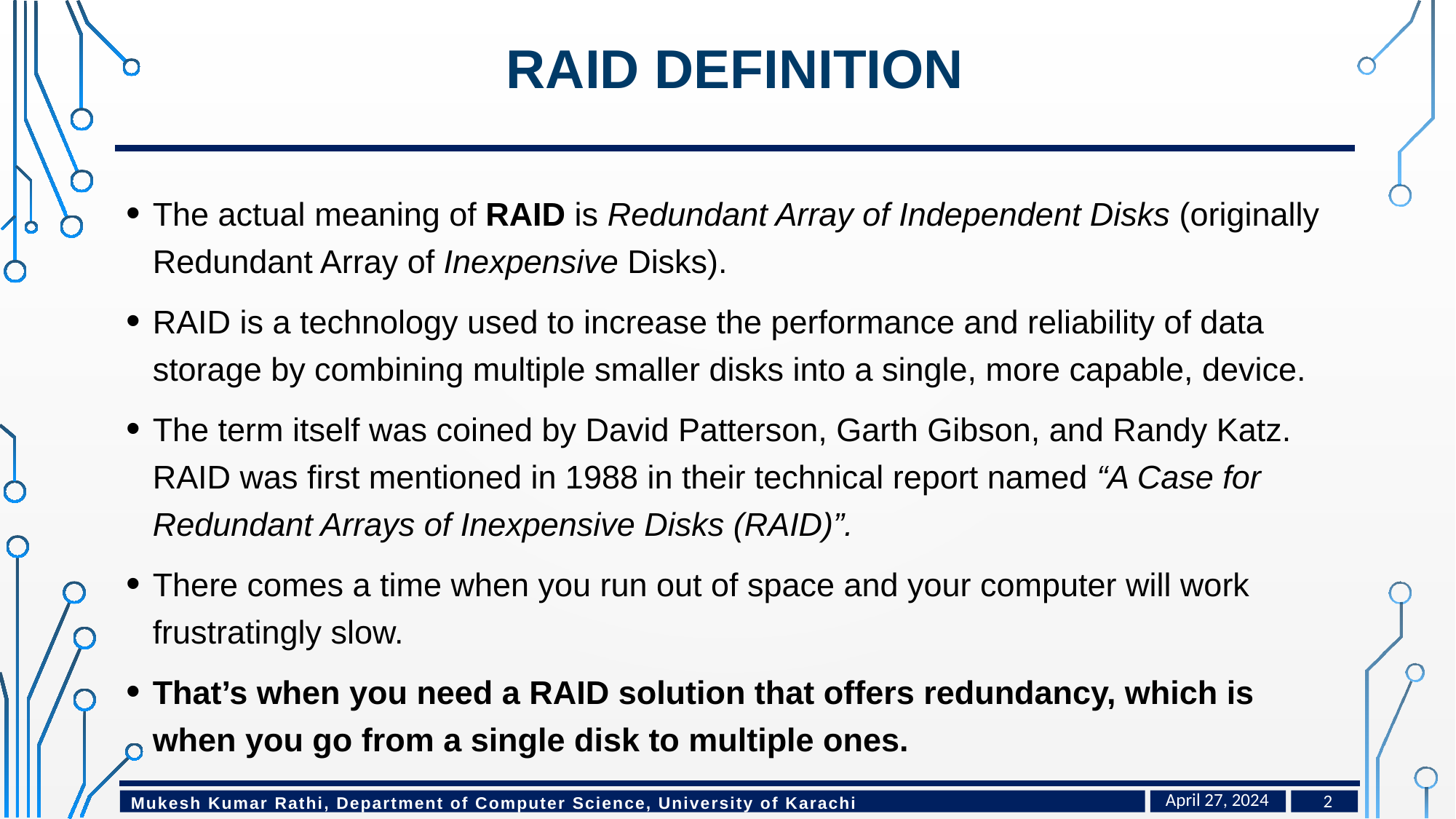

# RAID Definition
The actual meaning of RAID is Redundant Array of Independent Disks (originally Redundant Array of Inexpensive Disks).
RAID is a technology used to increase the performance and reliability of data storage by combining multiple smaller disks into a single, more capable, device.
The term itself was coined by David Patterson, Garth Gibson, and Randy Katz. RAID was first mentioned in 1988 in their technical report named “A Case for Redundant Arrays of Inexpensive Disks (RAID)”.
There comes a time when you run out of space and your computer will work frustratingly slow.
That’s when you need a RAID solution that offers redundancy, which is when you go from a single disk to multiple ones.

April 27, 2024
2